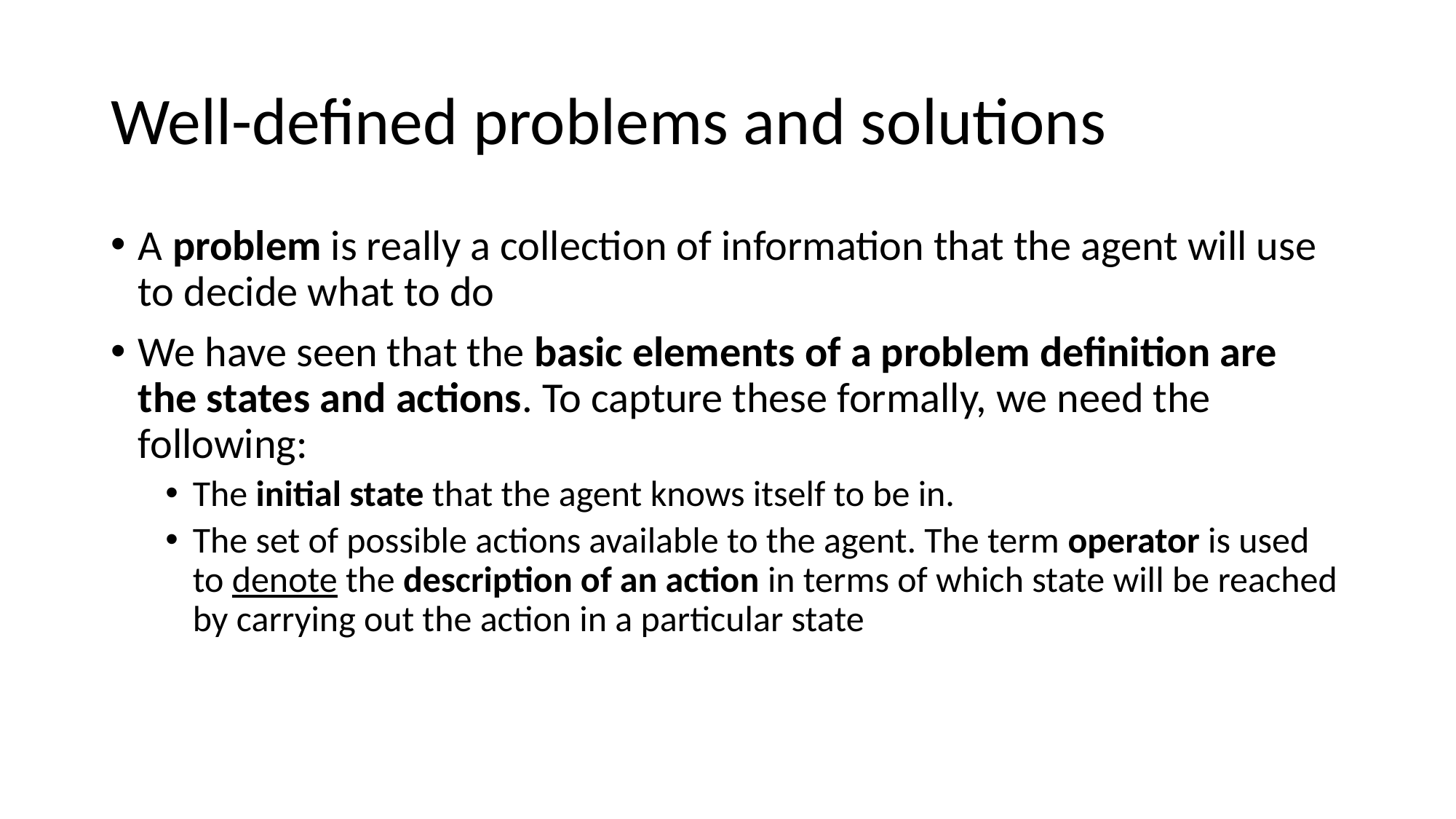

# Well-defined problems and solutions
A problem is really a collection of information that the agent will use to decide what to do
We have seen that the basic elements of a problem definition are the states and actions. To capture these formally, we need the following:
The initial state that the agent knows itself to be in.
The set of possible actions available to the agent. The term operator is used to denote the description of an action in terms of which state will be reached by carrying out the action in a particular state